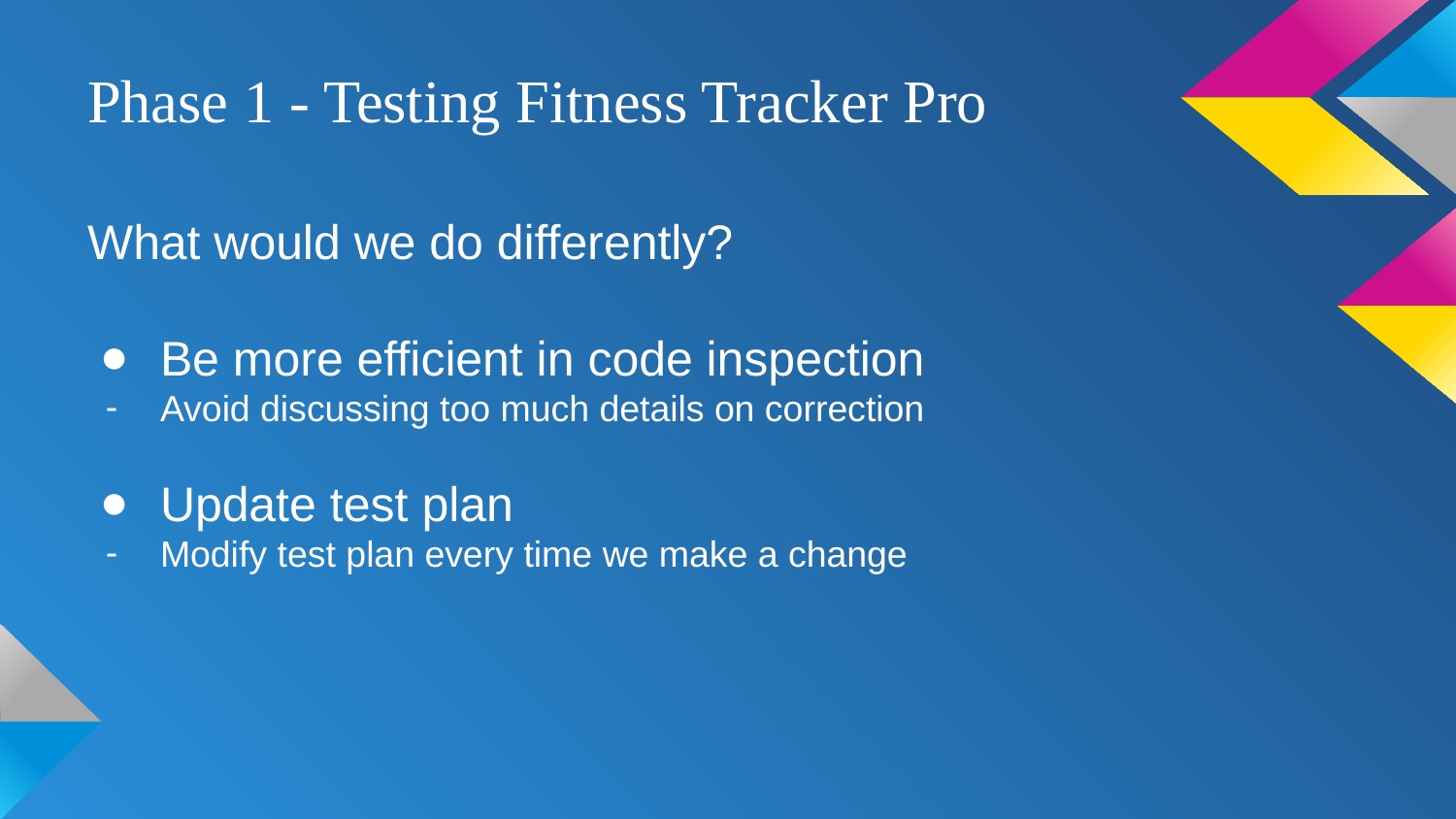

# Phase 1 - Testing Fitness Tracker Pro
What would we do differently?

Be more efficient in code inspection
Avoid discussing too much details on correction

Update test plan
Modify test plan every time we make a change